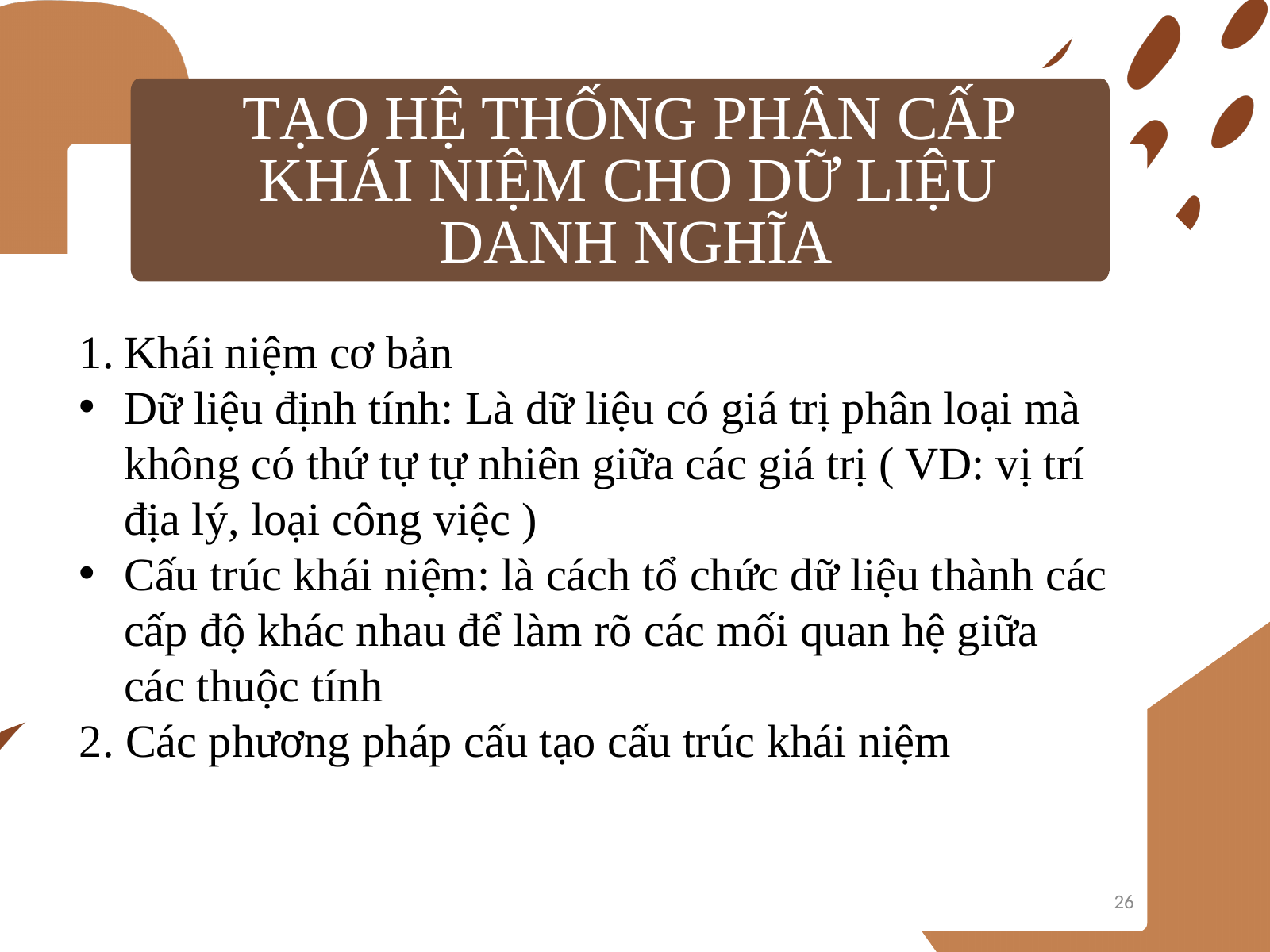

TẠO HỆ THỐNG PHÂN CẤP
KHÁI NIỆM CHO DỮ LIỆU
DANH NGHĨA

Khái niệm cơ bản
Dữ liệu định tính: Là dữ liệu có giá trị phân loại mà không có thứ tự tự nhiên giữa các giá trị ( VD: vị trí địa lý, loại công việc )
Cấu trúc khái niệm: là cách tổ chức dữ liệu thành các cấp độ khác nhau để làm rõ các mối quan hệ giữa các thuộc tính
2. Các phương pháp cấu tạo cấu trúc khái niệm

26